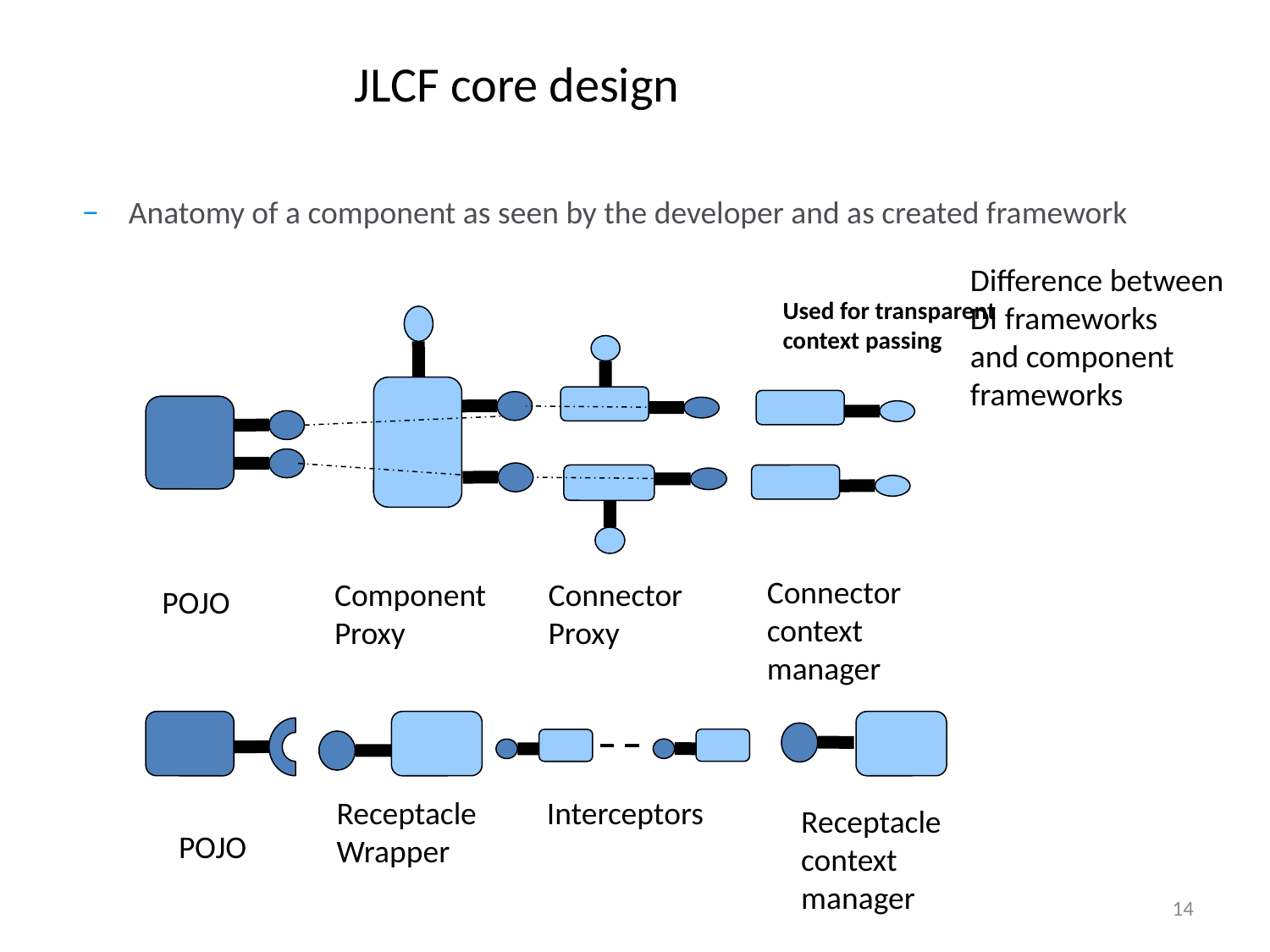

JLCF core design
Anatomy of a component as seen by the developer and as created framework

Difference between
DI frameworks
and component
frameworks
Used for transparent
context passing

Connector context manager
Connector
Proxy
Component Proxy
POJO

Receptacle Wrapper
Interceptors
Receptacle context manager
POJO
14